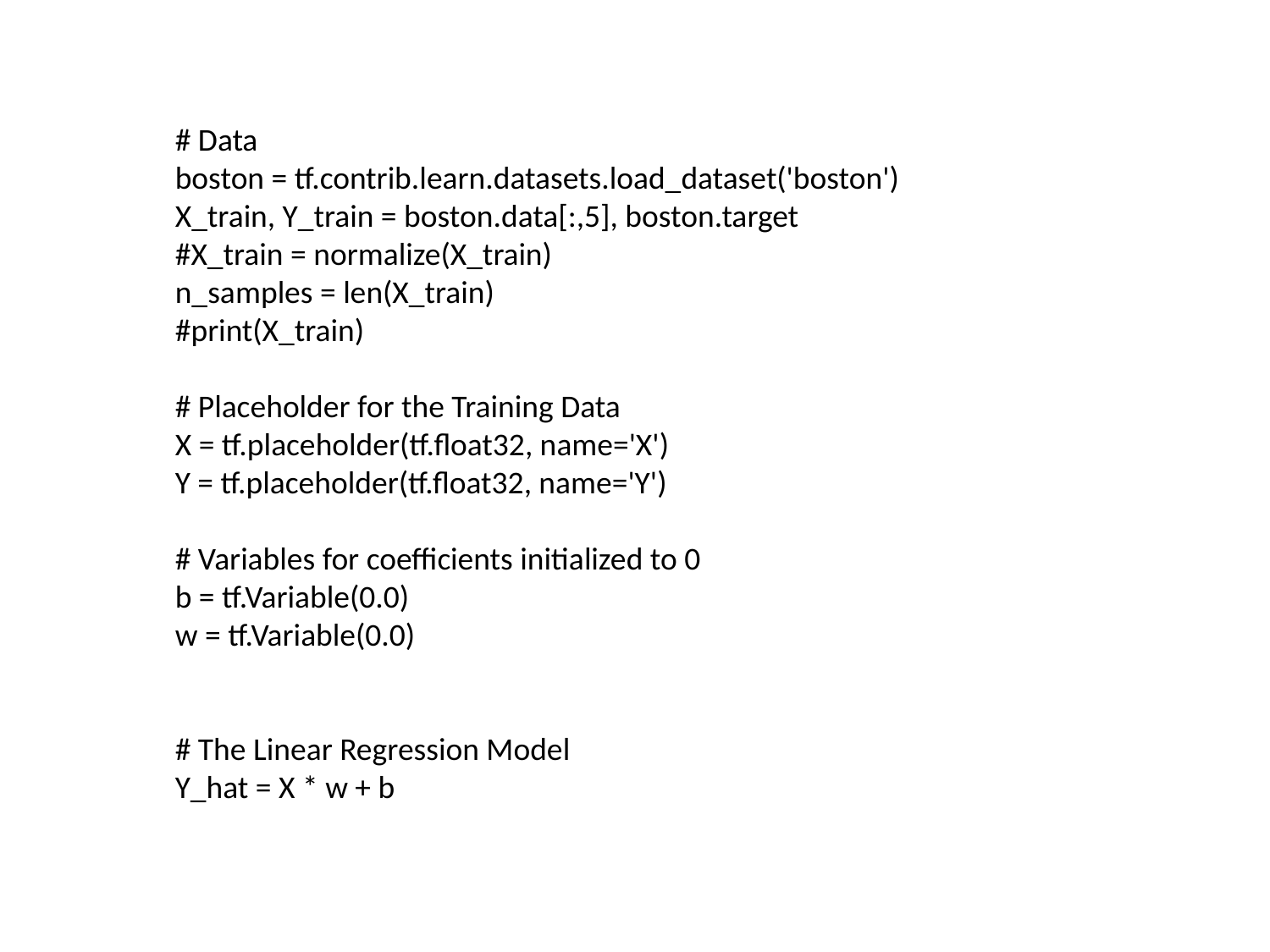

# Data
boston = tf.contrib.learn.datasets.load_dataset('boston')
X_train, Y_train = boston.data[:,5], boston.target
#X_train = normalize(X_train)
n_samples = len(X_train)
#print(X_train)

# Placeholder for the Training Data
X = tf.placeholder(tf.float32, name='X')
Y = tf.placeholder(tf.float32, name='Y')

# Variables for coefficients initialized to 0
b = tf.Variable(0.0)
w = tf.Variable(0.0)

# The Linear Regression Model
Y_hat = X * w + b